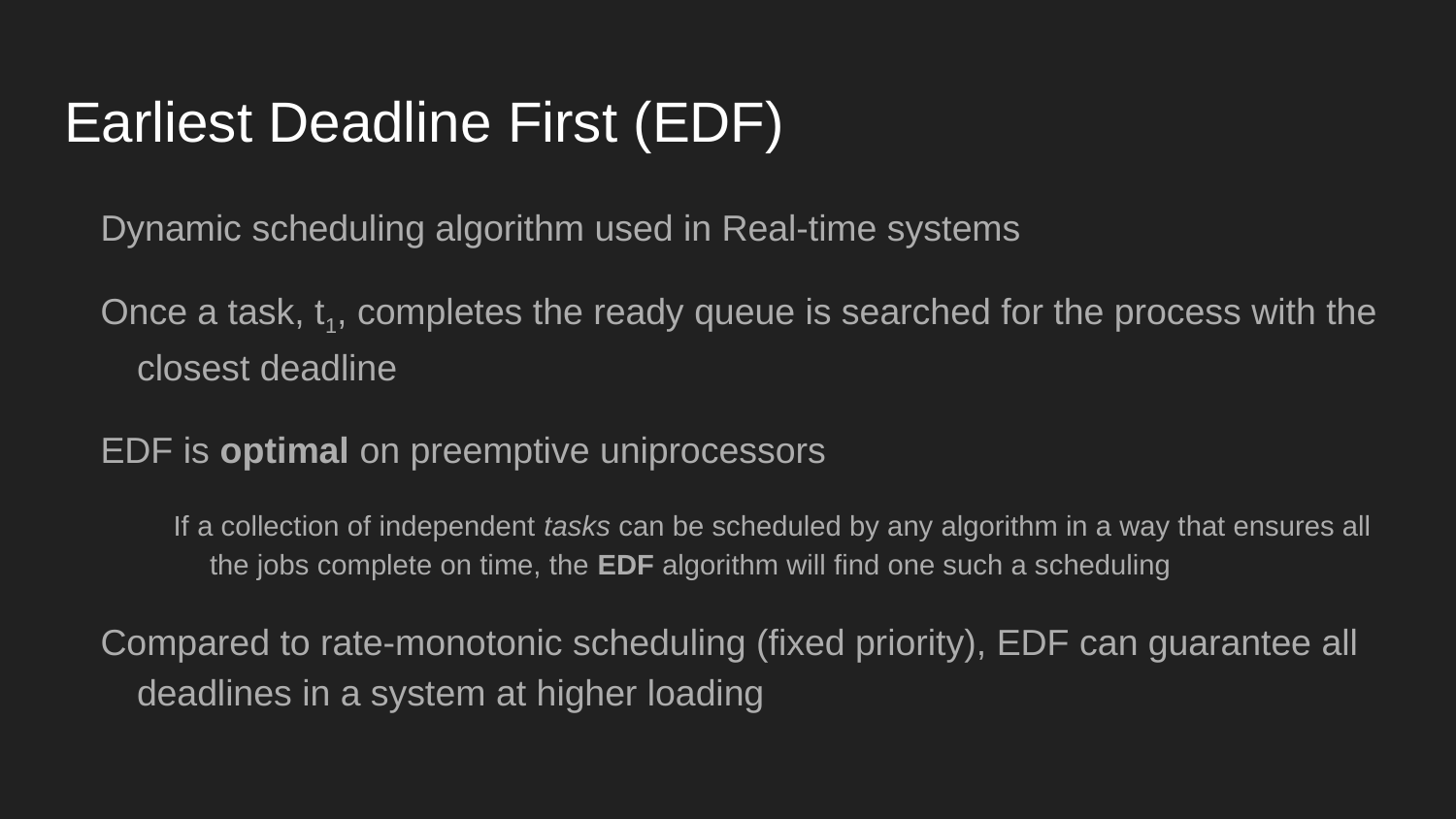

# Earliest Deadline First (EDF)
Dynamic scheduling algorithm used in Real-time systems
Once a task, t1, completes the ready queue is searched for the process with the closest deadline
EDF is optimal on preemptive uniprocessors
If a collection of independent tasks can be scheduled by any algorithm in a way that ensures all the jobs complete on time, the EDF algorithm will find one such a scheduling
Compared to rate-monotonic scheduling (fixed priority), EDF can guarantee all deadlines in a system at higher loading